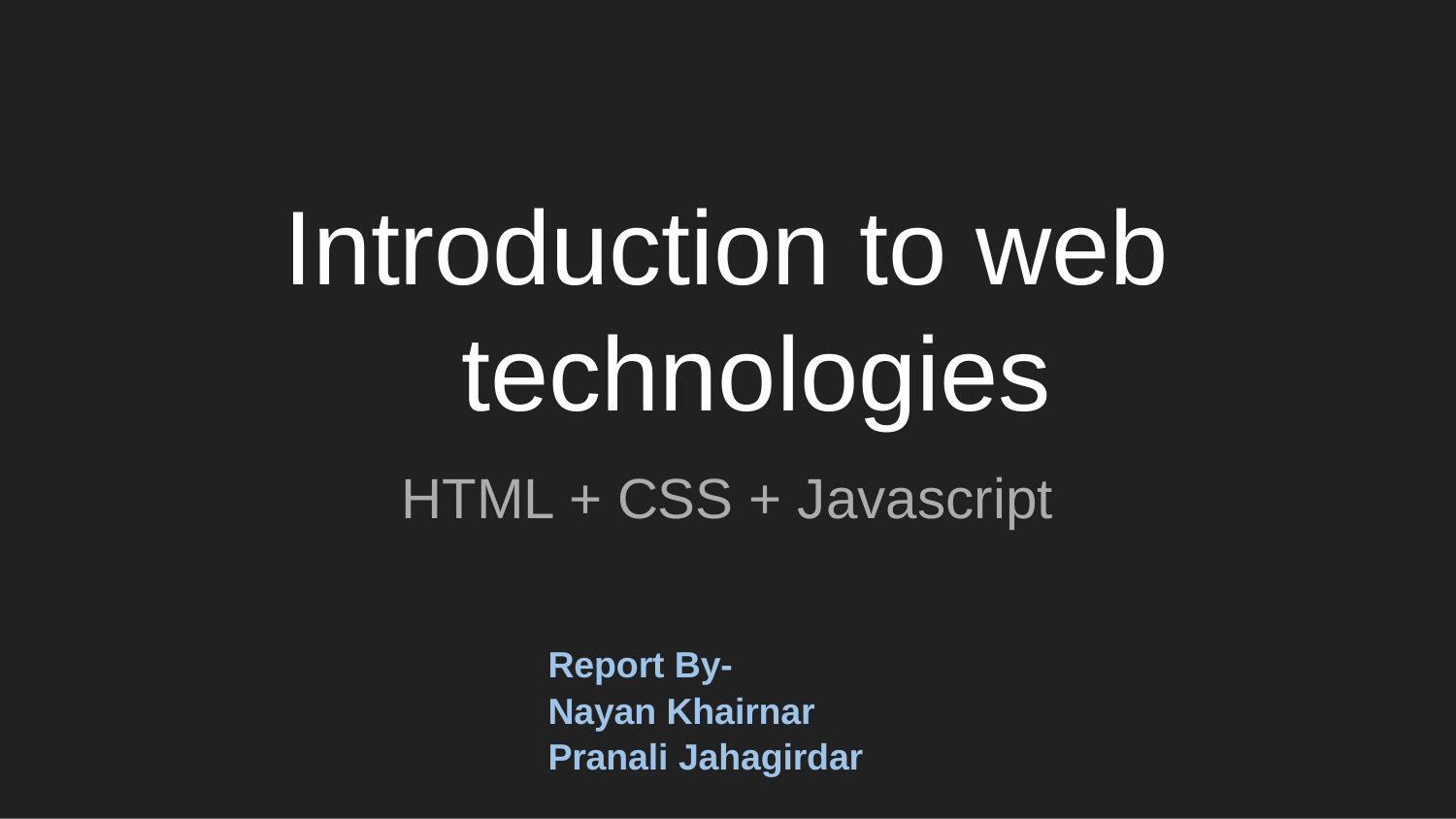

# Introduction to web  technologies
HTML + CSS + Javascript
Report By-
Nayan Khairnar
Pranali Jahagirdar